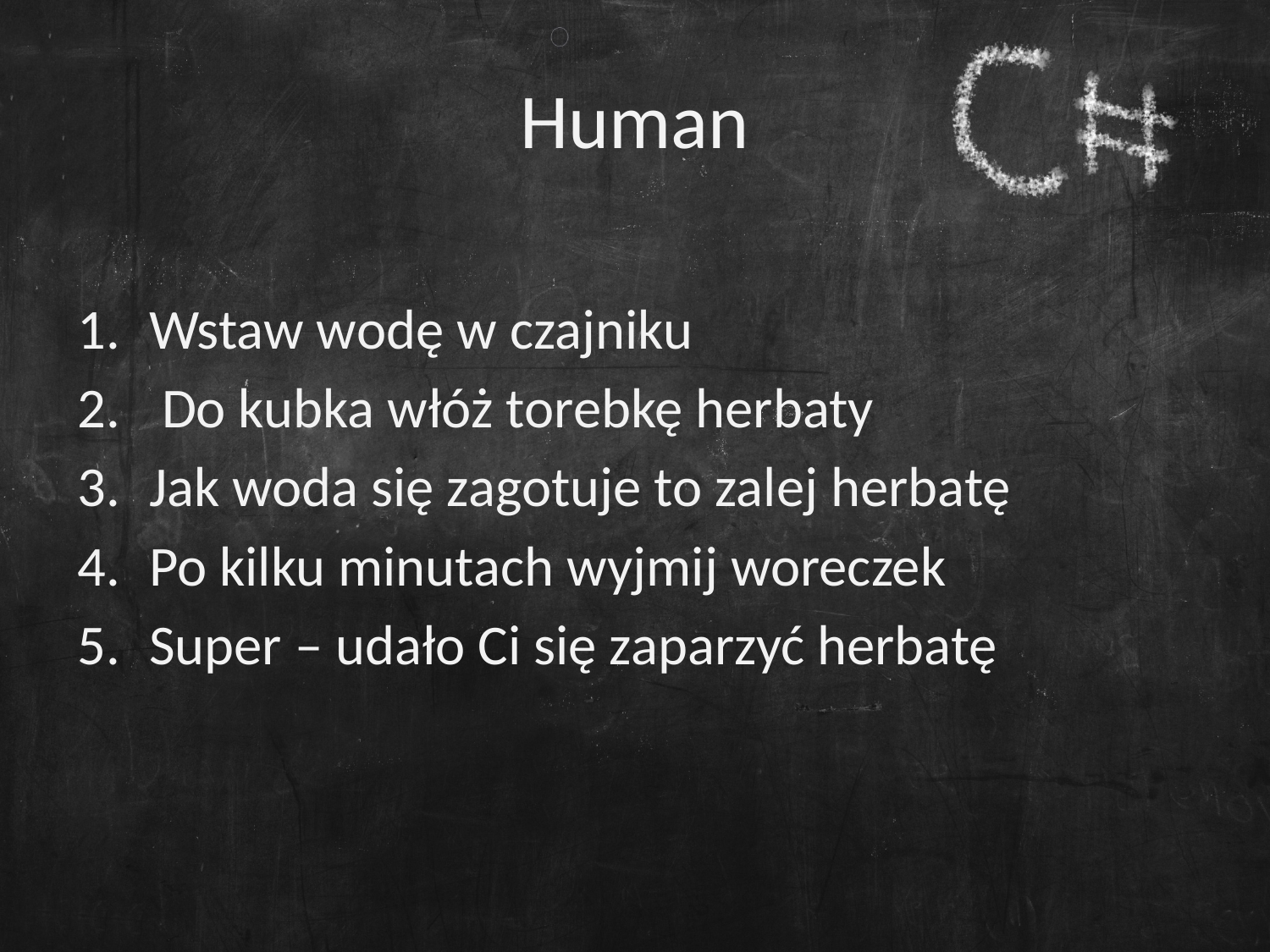

# Human
Wstaw wodę w czajniku
 Do kubka włóż torebkę herbaty
Jak woda się zagotuje to zalej herbatę
Po kilku minutach wyjmij woreczek
Super – udało Ci się zaparzyć herbatę